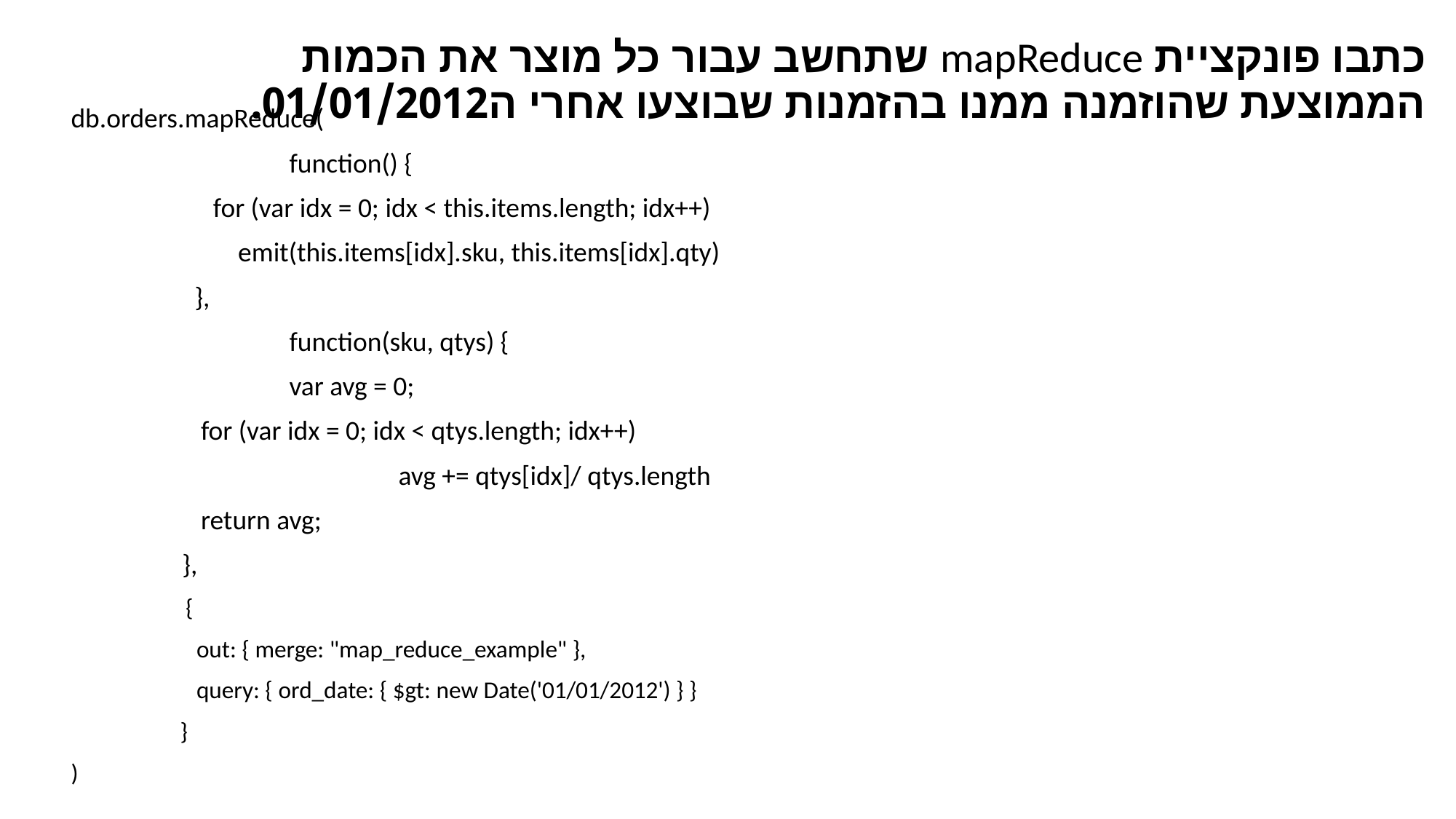

# כתבו פונקציית mapReduce שתחשב עבור כל מוצר את הכמות הממוצעת שהוזמנה ממנו בהזמנות שבוצעו אחרי ה01/01/2012.
db.orders.mapReduce(
		function() {
                       for (var idx = 0; idx < this.items.length; idx++)
                           emit(this.items[idx].sku, this.items[idx].qty)
                    },
		function(sku, qtys) {
		var avg = 0;
                     for (var idx = 0; idx < qtys.length; idx++)
			avg += qtys[idx]/ qtys.length
                     return avg;
                  },
	 {
                       out: { merge: "map_reduce_example" },
                       query: { ord_date: { $gt: new Date('01/01/2012') } }
	}
)